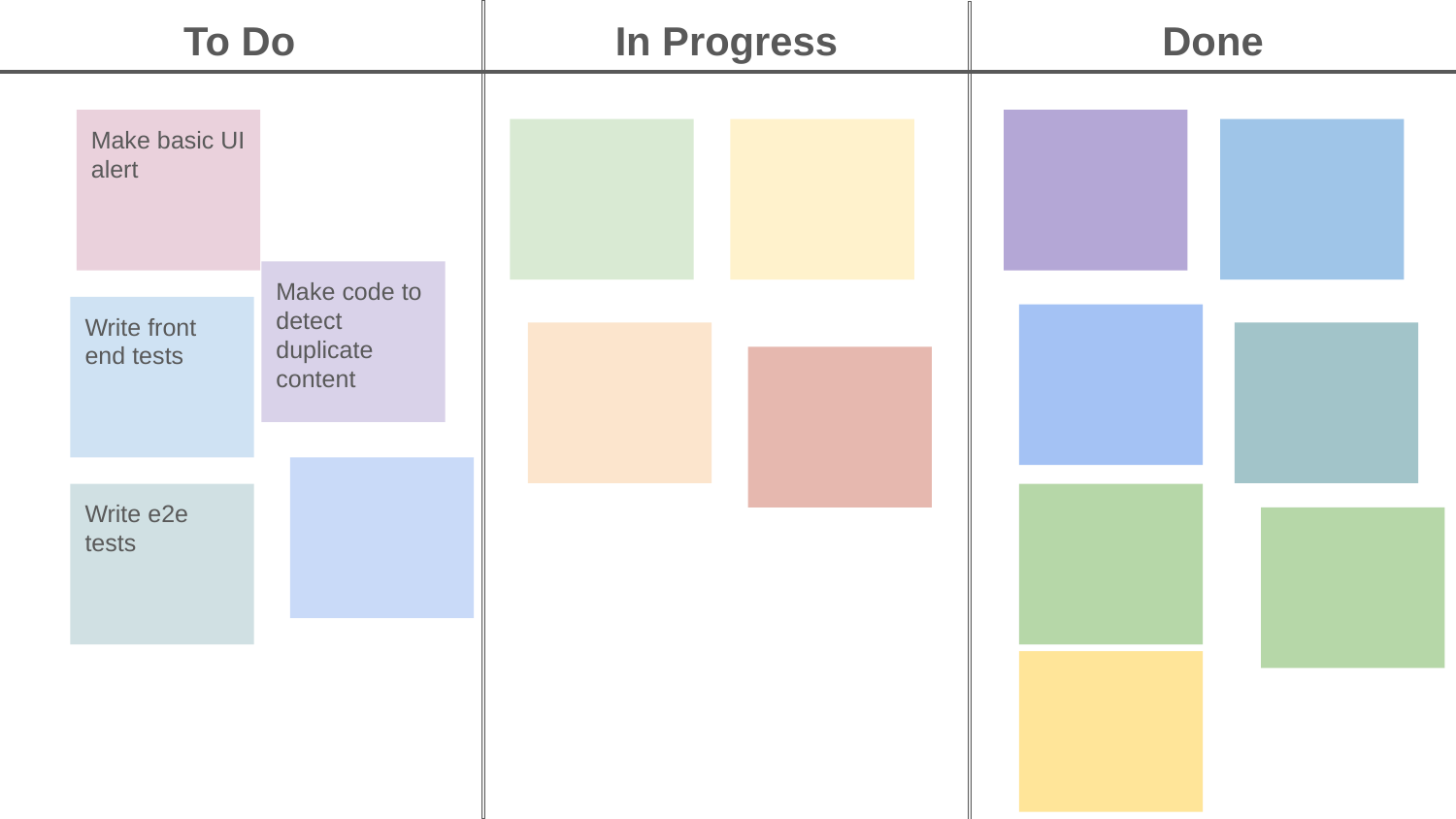

To Do
In Progress
Done

Make basic UI alert

Make code to detect duplicate content
Write front end tests

Write e2e tests